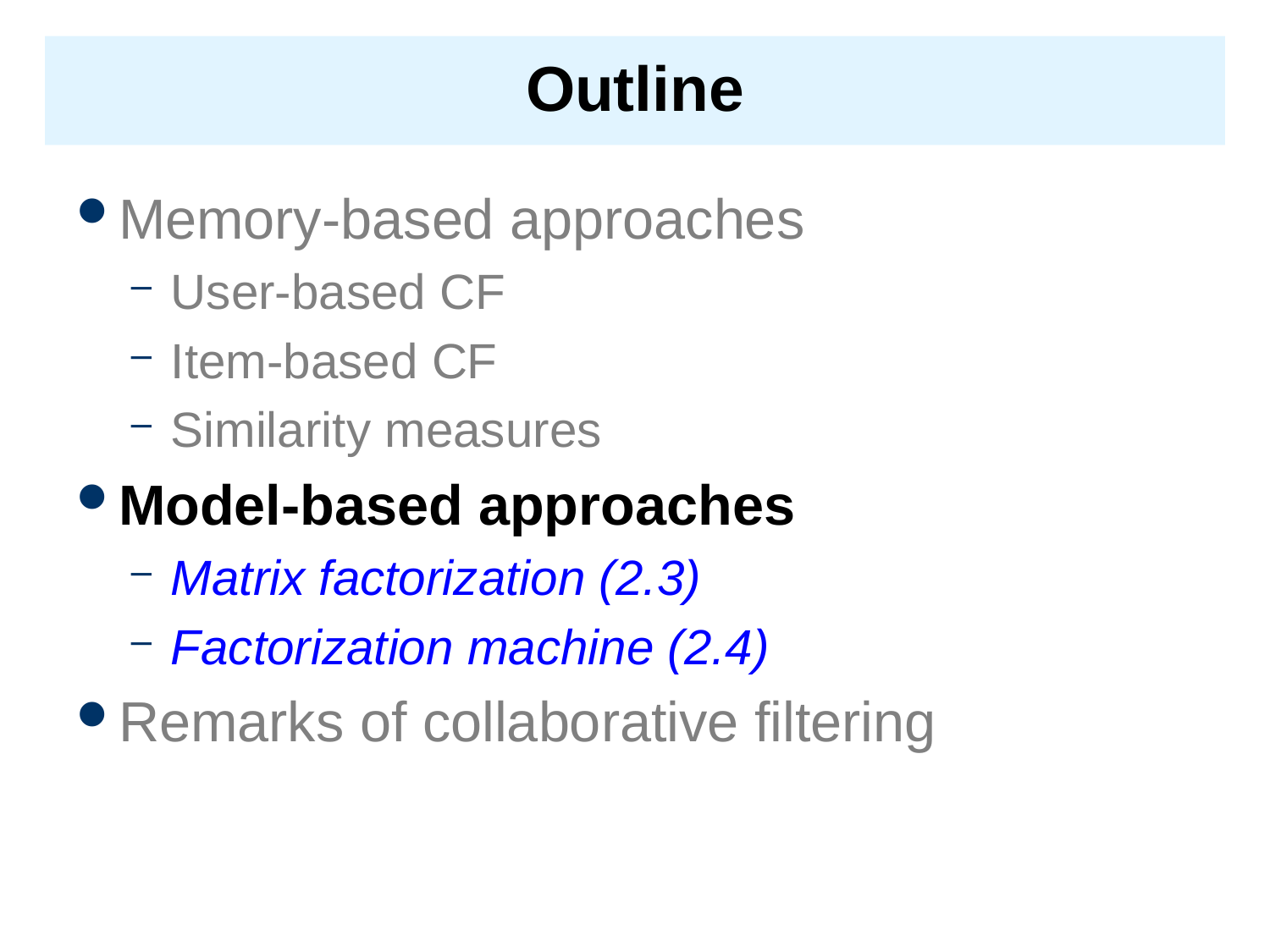

# Outline
Memory-based approaches
User-based CF
Item-based CF
Similarity measures
Model-based approaches
Matrix factorization (2.3)
Factorization machine (2.4)
Remarks of collaborative filtering